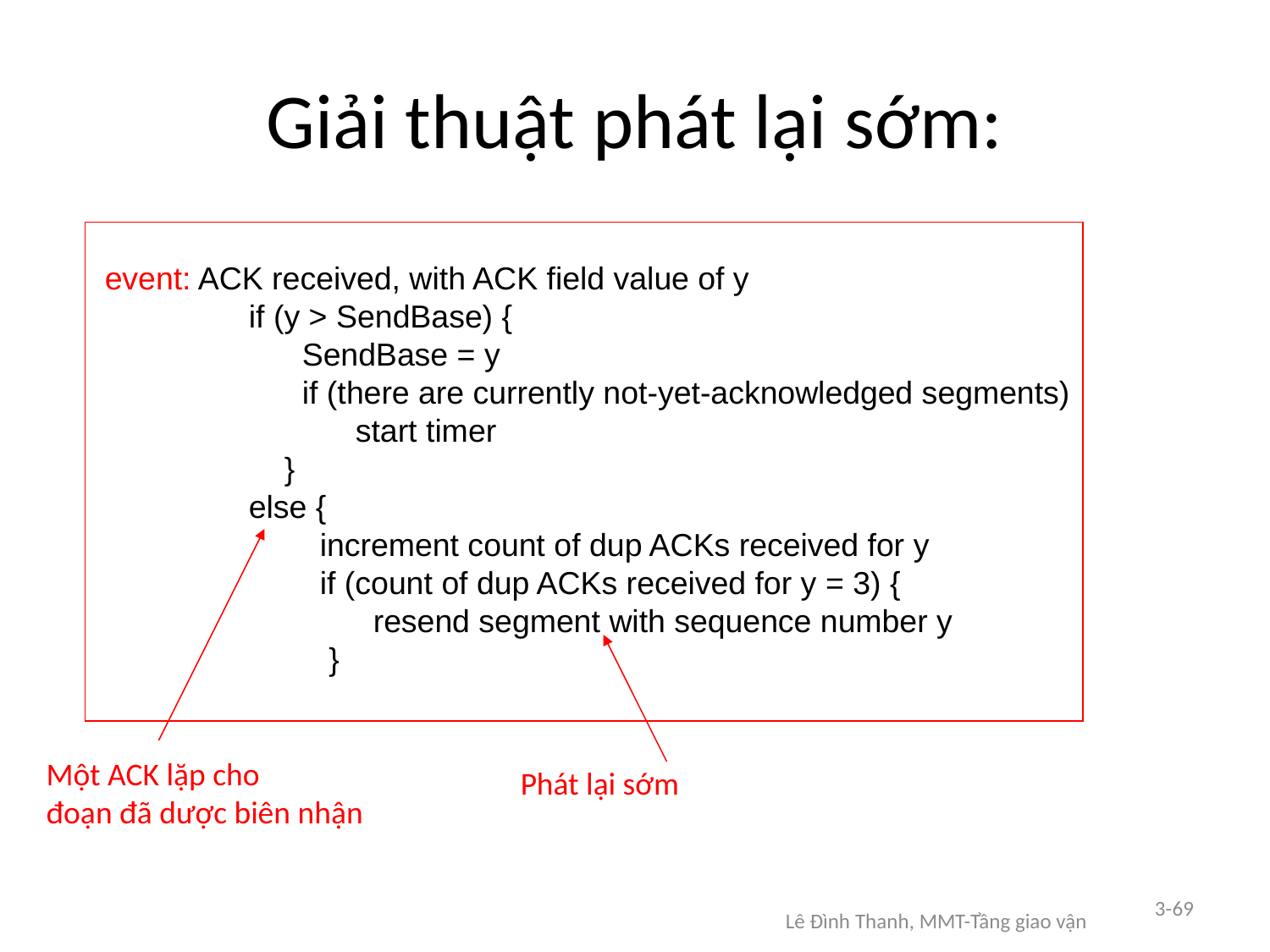

# Giải thuật phát lại sớm:

 event: ACK received, with ACK field value of y
                 if (y > SendBase) {
                       SendBase = y
                       if (there are currently not-yet-acknowledged segments)
                             start timer
                     }
                 else {
                         increment count of dup ACKs received for y
                         if (count of dup ACKs received for y = 3) {
                               resend segment with sequence number y
                          }

Một ACK lặp cho
đoạn đã dược biên nhận
Phát lại sớm
3-69
Lê Đình Thanh, MMT-Tầng giao vận